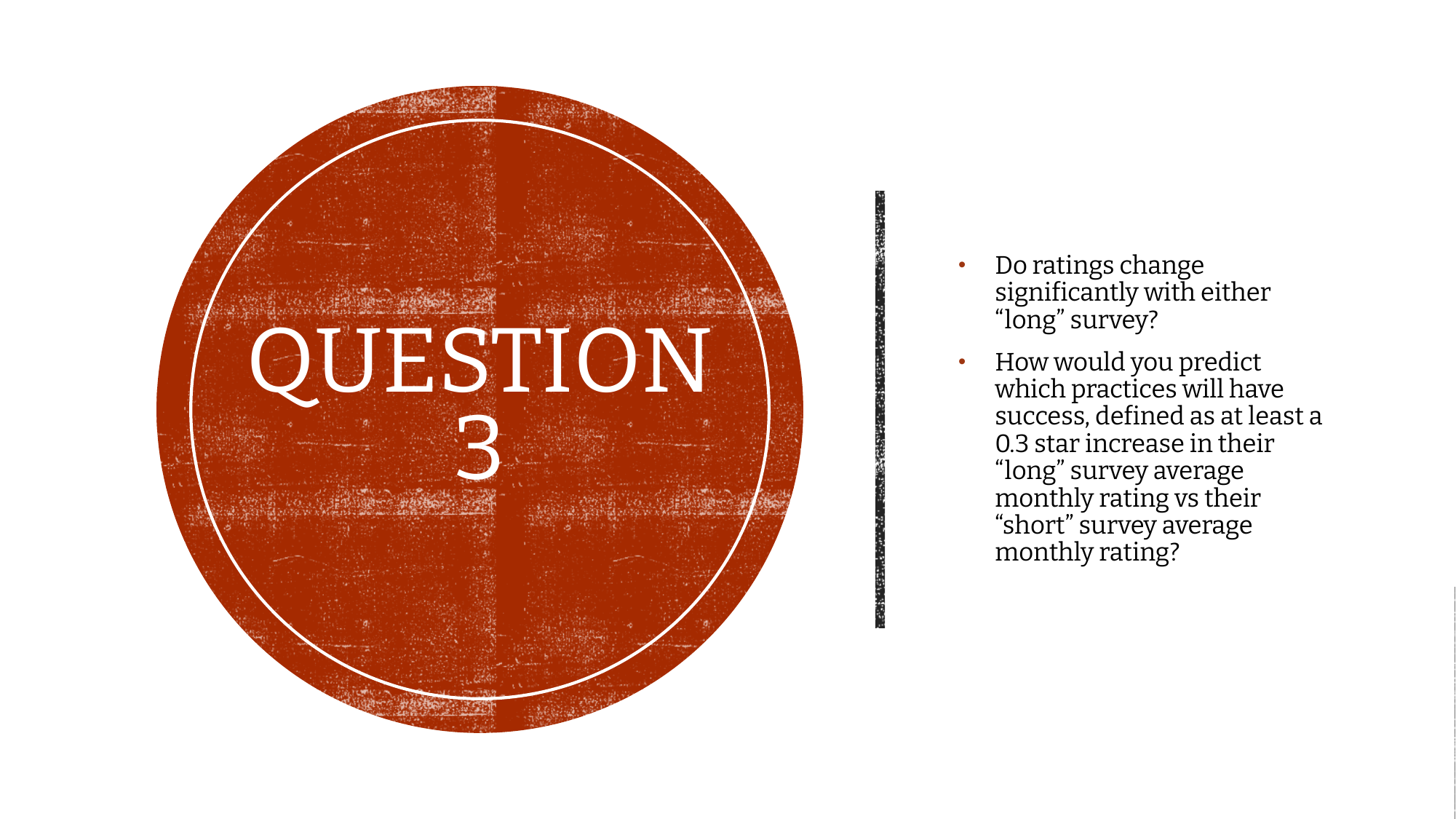

# Question 3

Do ratings change significantly with either “long” survey?
How would you predict which practices will have success, defined as at least a 0.3 star increase in their “long” survey average monthly rating vs their “short” survey average monthly rating?